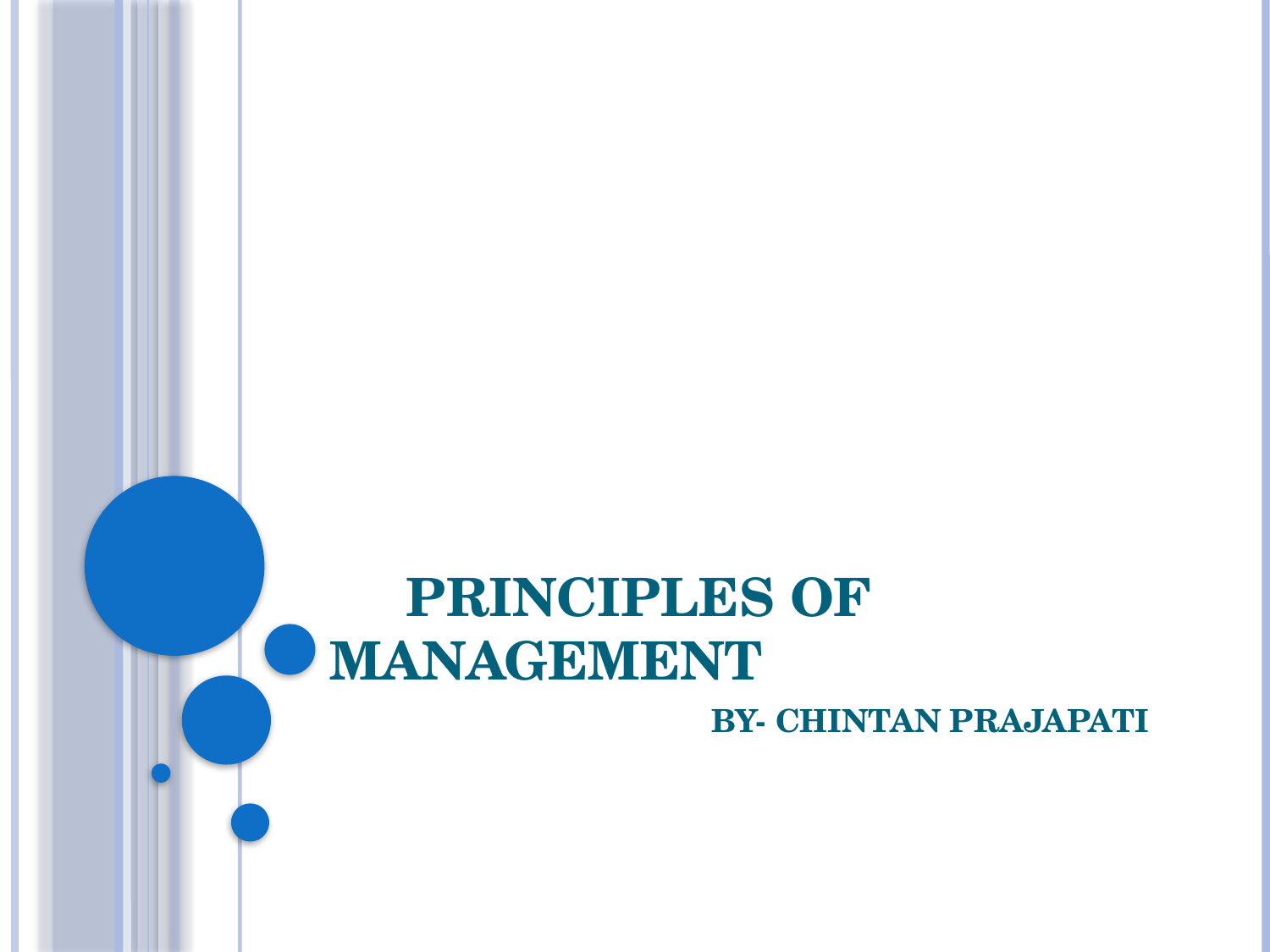

# Principles of management
		              BY- CHINTAN PRAJAPATI